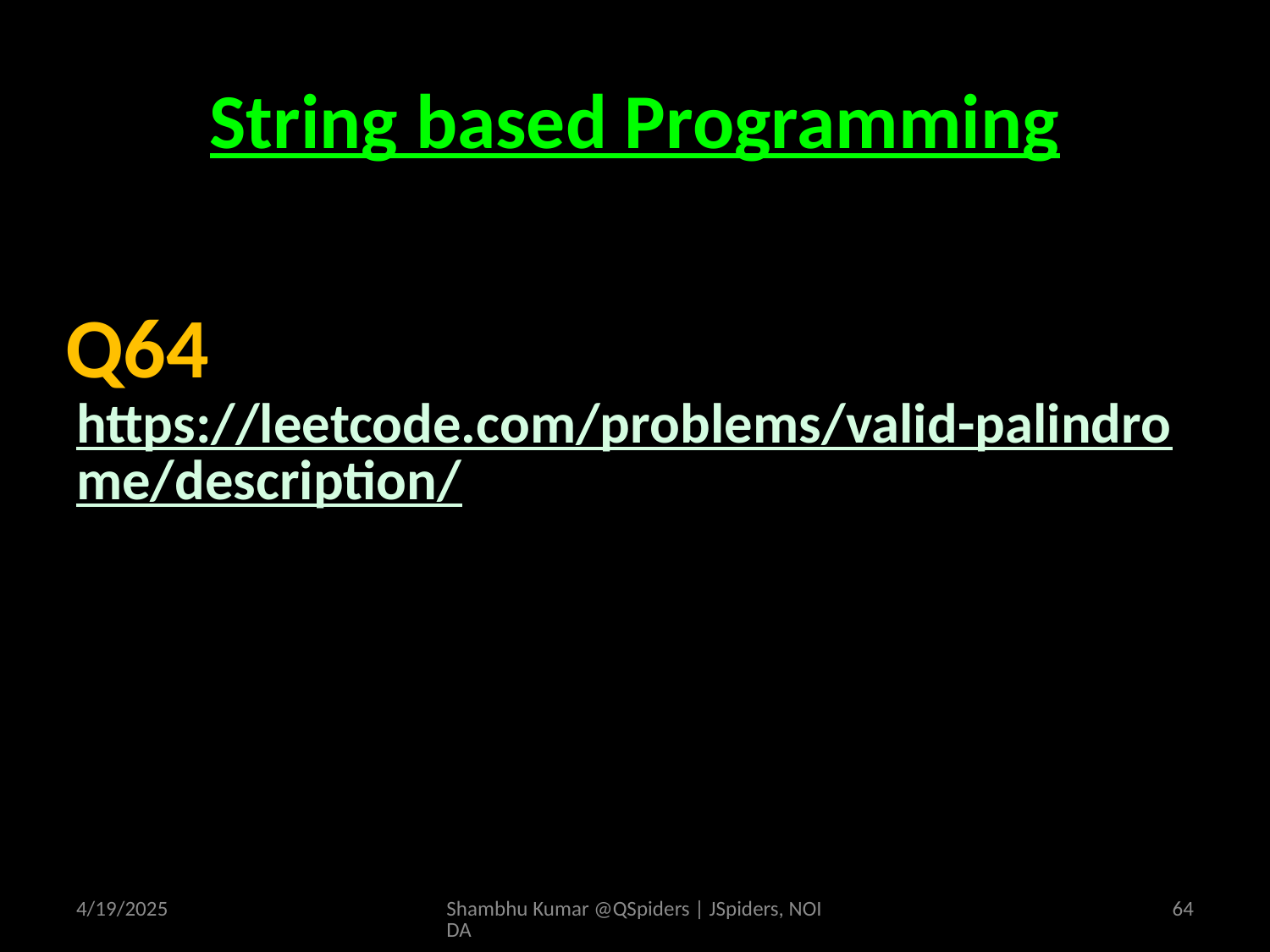

# String based Programming

https://leetcode.com/problems/valid-palindrome/description/
Q64
4/19/2025
Shambhu Kumar @QSpiders | JSpiders, NOIDA
64